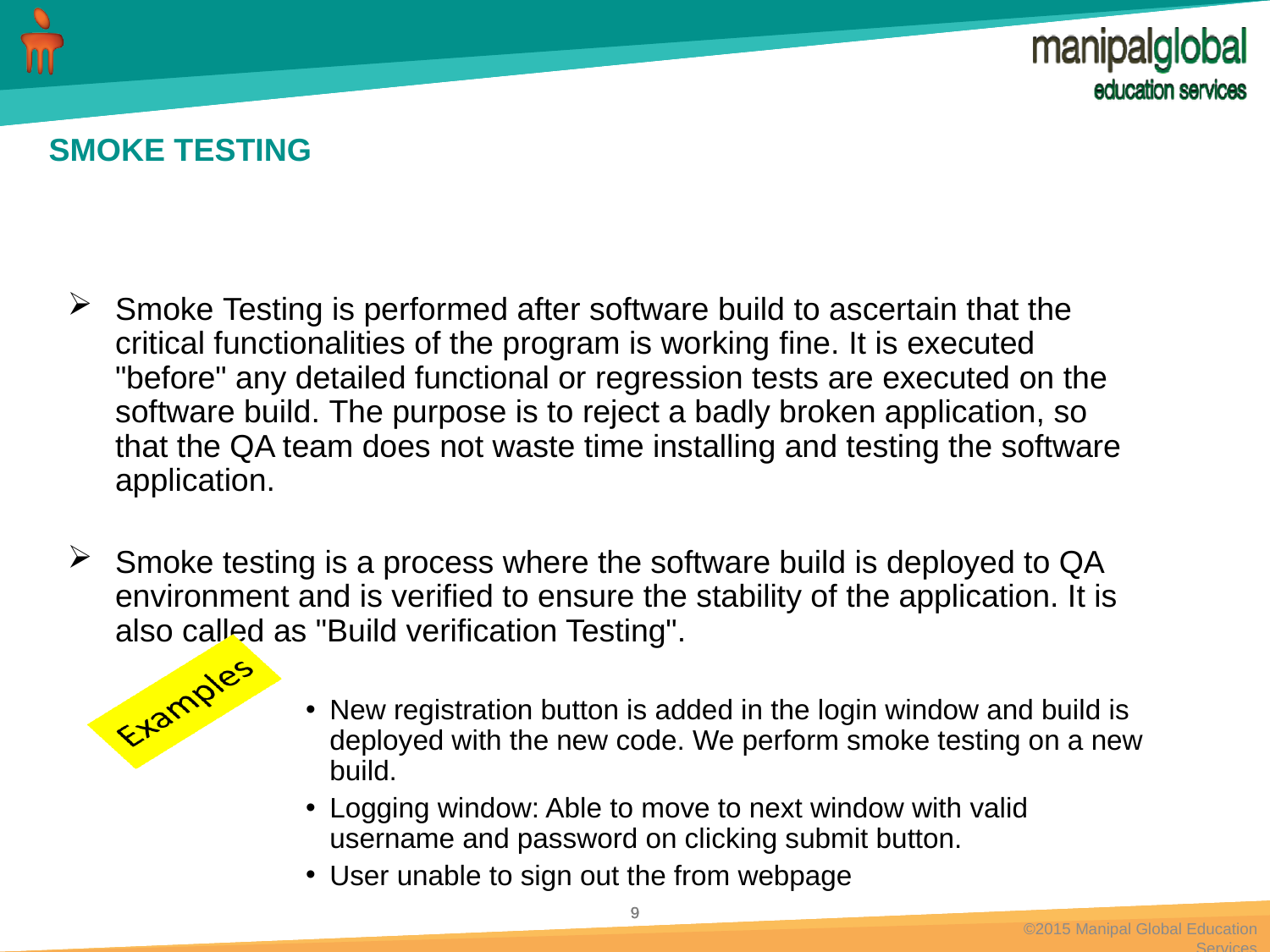

# SMOKE TESTING

Smoke Testing is performed after software build to ascertain that the critical functionalities of the program is working fine. It is executed "before" any detailed functional or regression tests are executed on the software build. The purpose is to reject a badly broken application, so that the QA team does not waste time installing and testing the software application.

Smoke testing is a process where the software build is deployed to QA environment and is verified to ensure the stability of the application. It is also called as "Build verification Testing".

New registration button is added in the login window and build is deployed with the new code. We perform smoke testing on a new build.
Logging window: Able to move to next window with valid username and password on clicking submit button.
User unable to sign out the from webpage